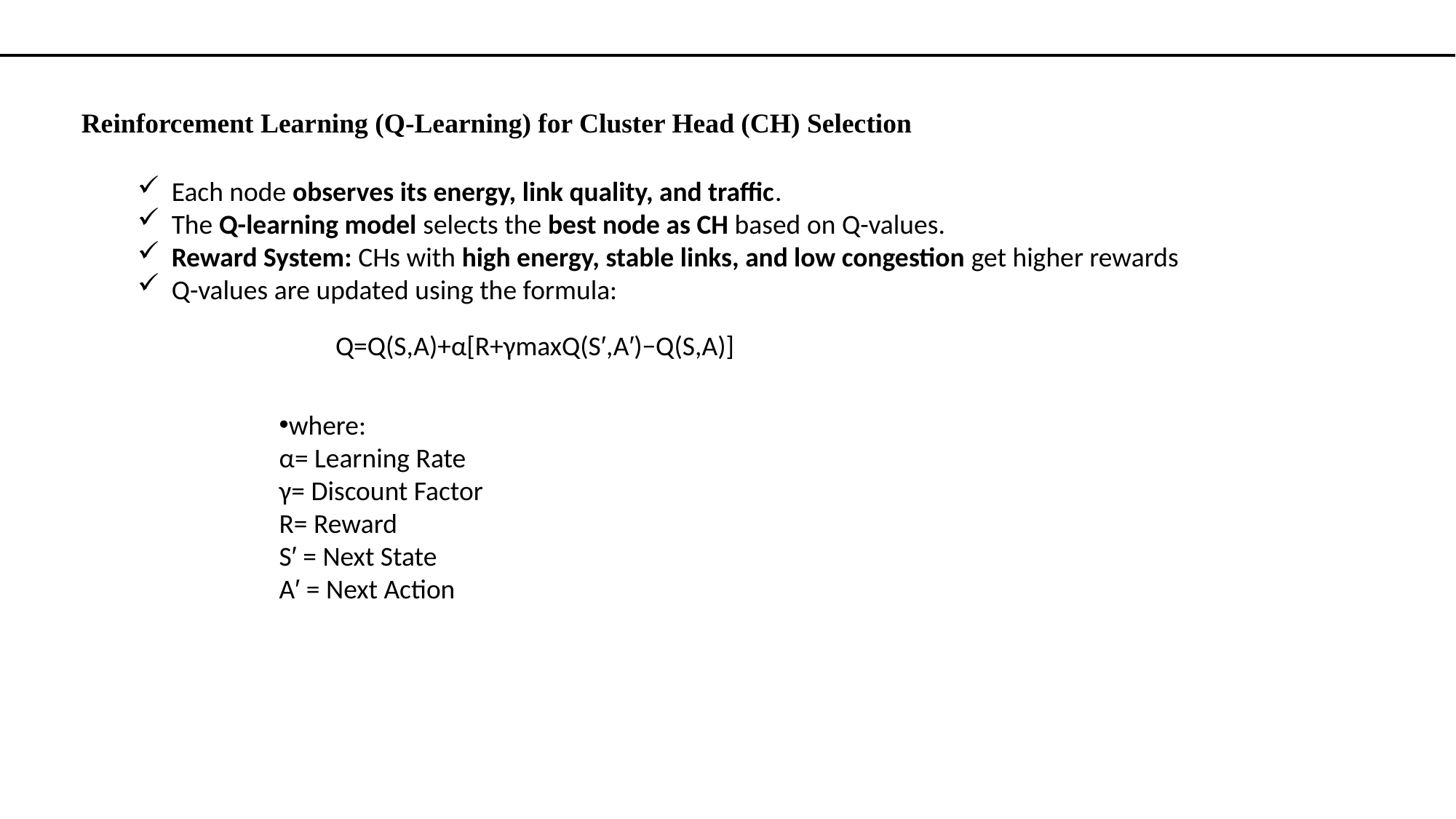

Reinforcement Learning (Q-Learning) for Cluster Head (CH) Selection
Each node observes its energy, link quality, and traffic.
The Q-learning model selects the best node as CH based on Q-values.
Reward System: CHs with high energy, stable links, and low congestion get higher rewards
Q-values are updated using the formula:
Q=Q(S,A)+α[R+γmaxQ(S′,A′)−Q(S,A)]
where:
α= Learning Rate
γ= Discount Factor
R= Reward
S′ = Next State
A′ = Next Action